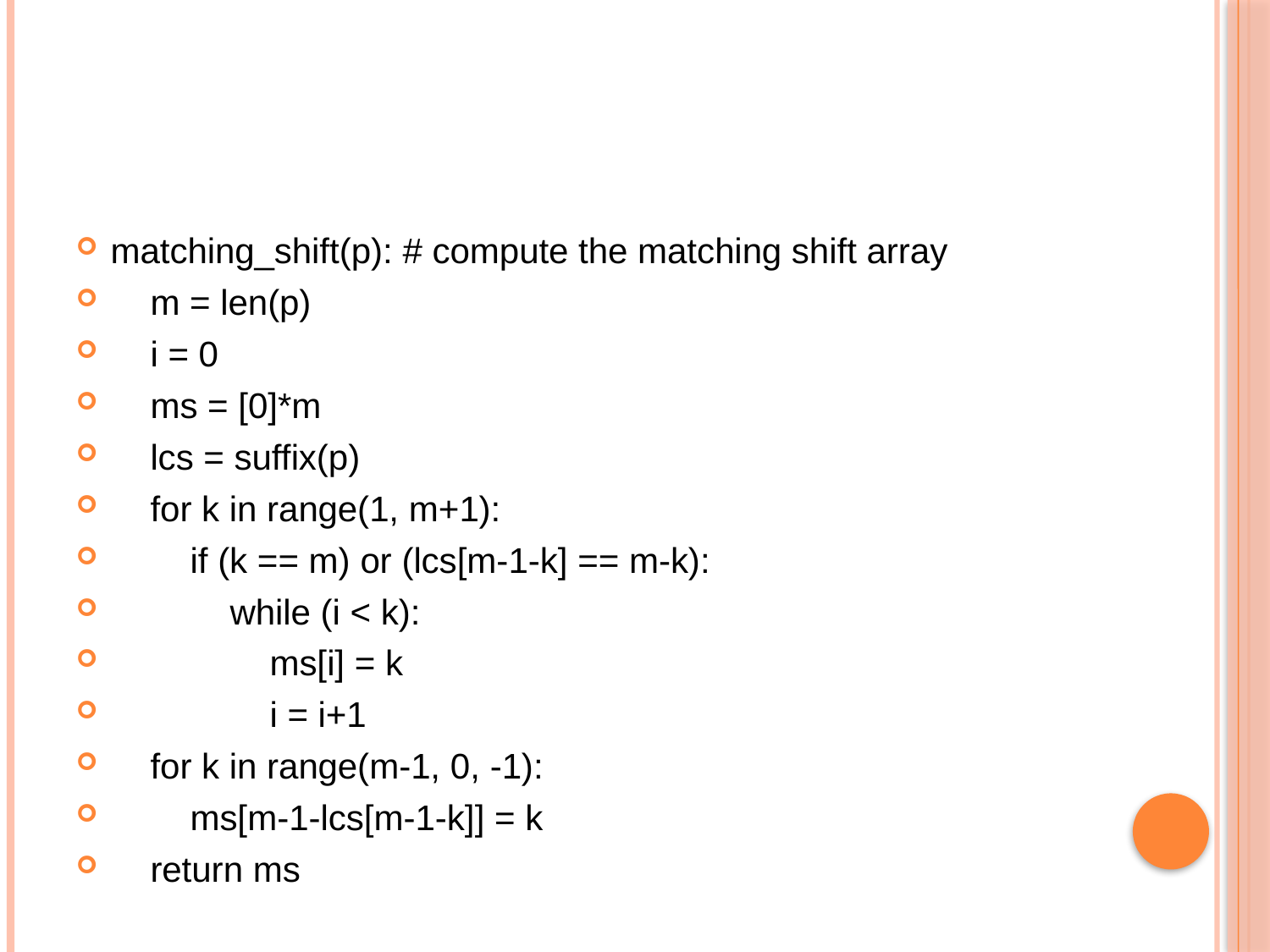

#
matching_shift(p): # compute the matching shift array
    m = len(p)
    i = 0
    ms = [0]*m
    lcs = suffix(p)
    for k in range(1, m+1):
        if (k == m) or (lcs[m-1-k] == m-k):
            while (i < k):
                ms[i] = k
                i = i+1
    for k in range(m-1, 0, -1):
        ms[m-1-lcs[m-1-k]] = k
    return ms